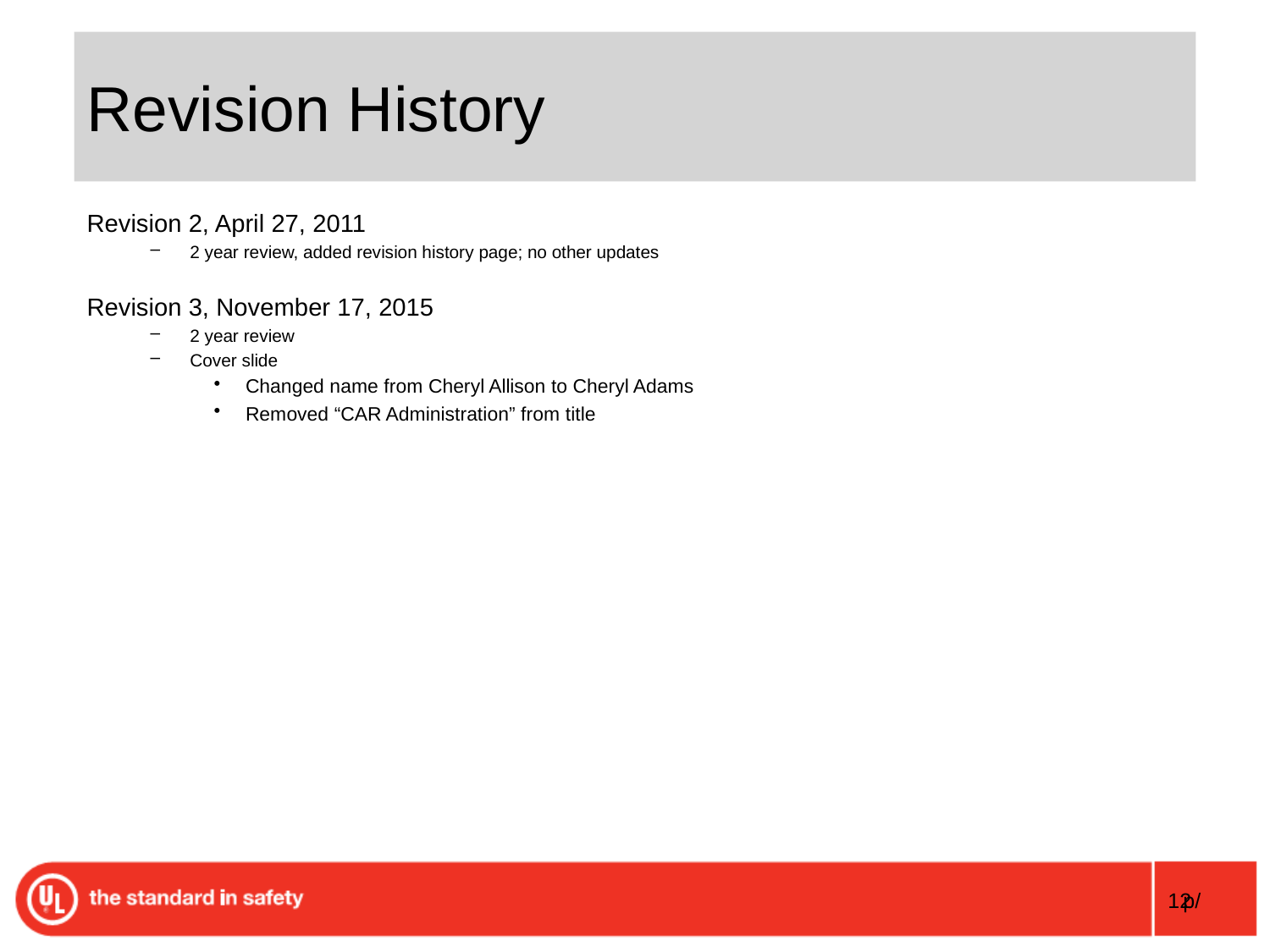

# Revision History
Revision 2, April 27, 2011
2 year review, added revision history page; no other updates

Revision 3, November 17, 2015
2 year review
Cover slide
Changed name from Cheryl Allison to Cheryl Adams
Removed “CAR Administration” from title